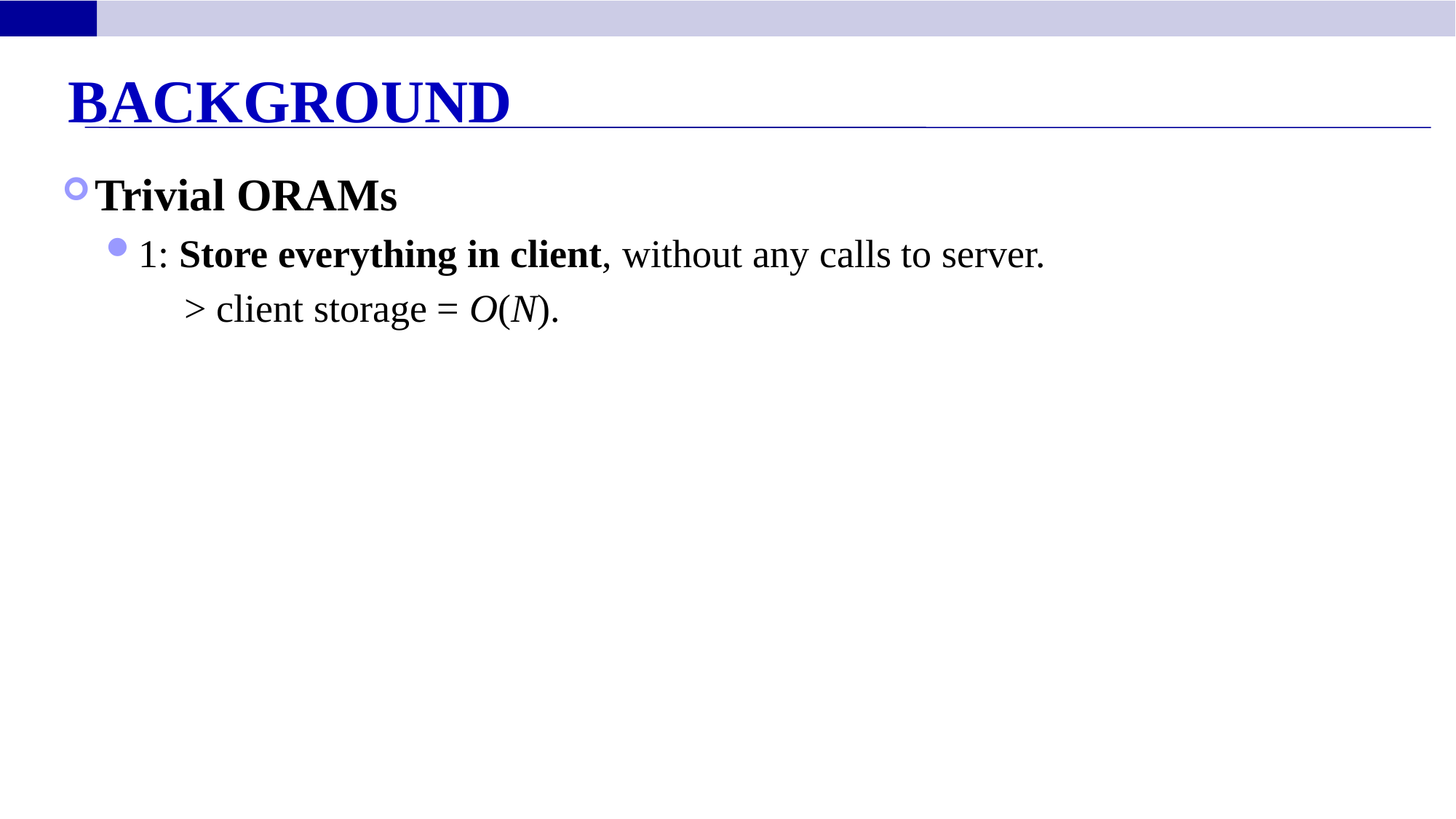

Background
Trivial ORAMs
1: Store everything in client, without any calls to server.
        > client storage = O(N).